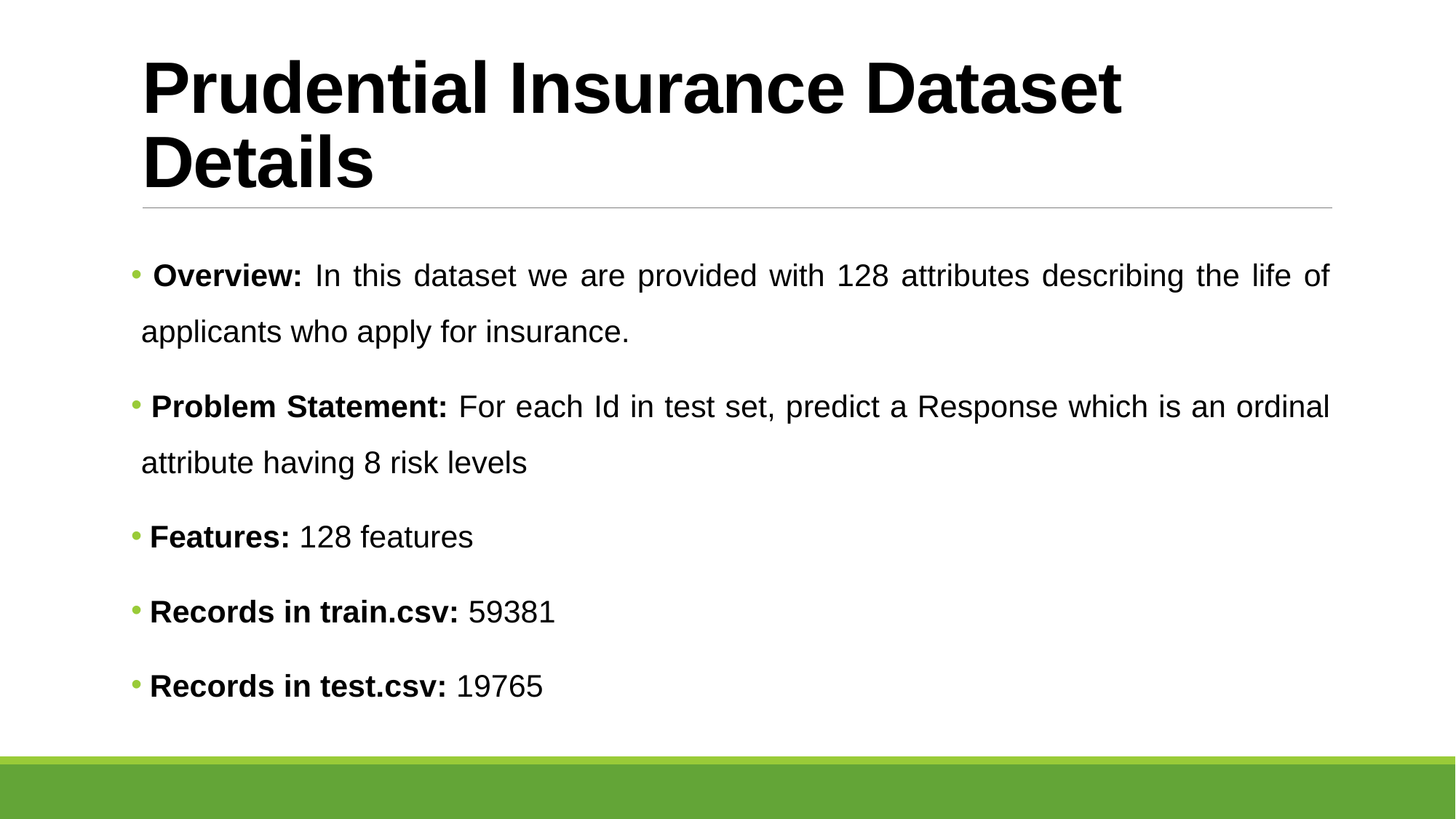

# Prudential Insurance Dataset Details
 Overview: In this dataset we are provided with 128 attributes describing the life of applicants who apply for insurance.
 Problem Statement: For each Id in test set, predict a Response which is an ordinal attribute having 8 risk levels
 Features: 128 features
 Records in train.csv: 59381
 Records in test.csv: 19765